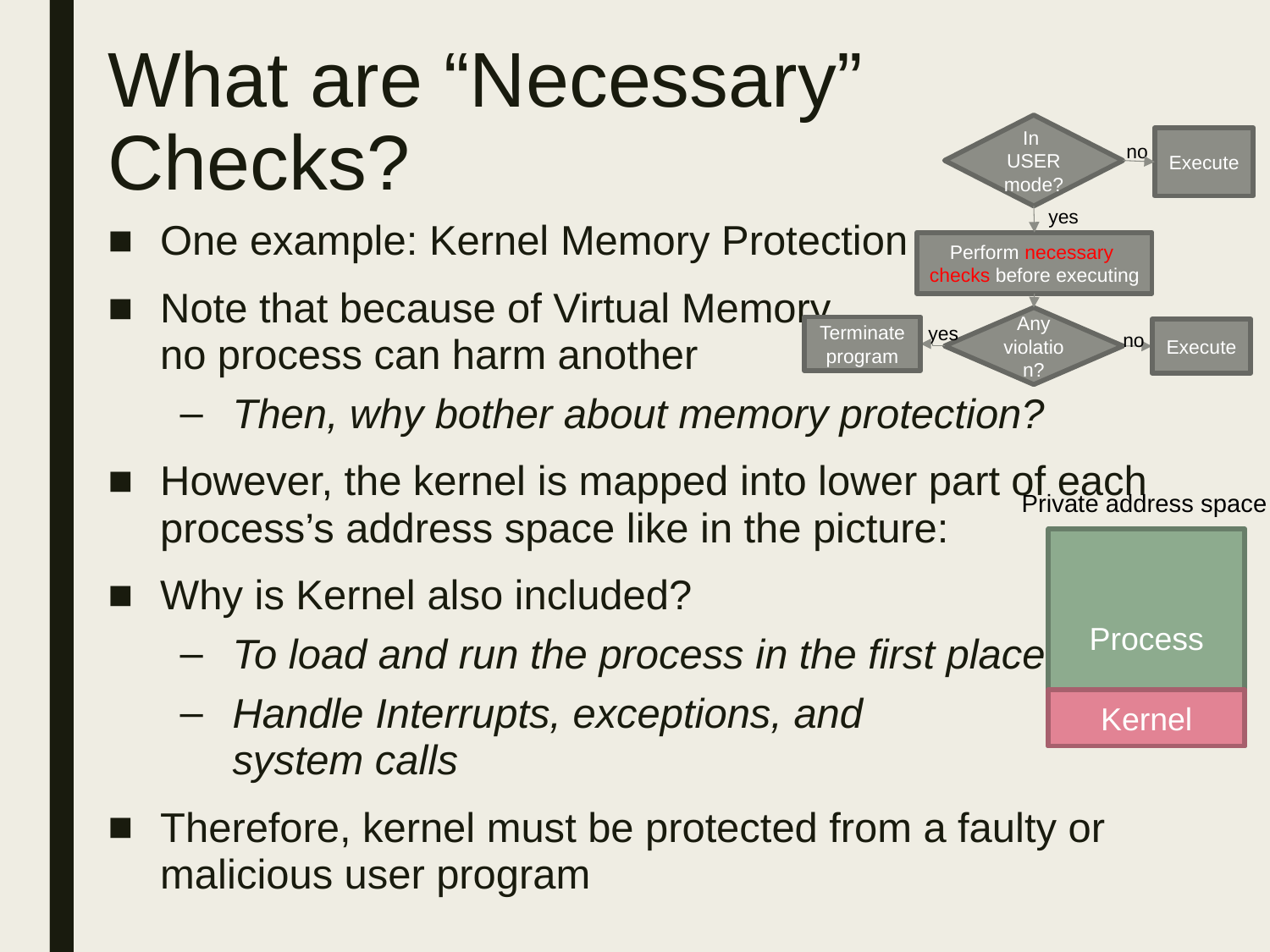

# What are “Necessary” Checks?
In  USER mode?
Execute
no
yes
Perform necessary
checks before executing
Any violation?
yes
Terminate program
Execute
no
One example: Kernel Memory Protection
Note that because of Virtual Memory,
no process can harm another
Then, why bother about memory protection?
However, the kernel is mapped into lower part of each process’s address space like in the picture:
Why is Kernel also included?
To load and run the process in the first place
Handle Interrupts, exceptions, and
system calls
Therefore, kernel must be protected from a faulty or malicious user program

Private address space
Process
Kernel